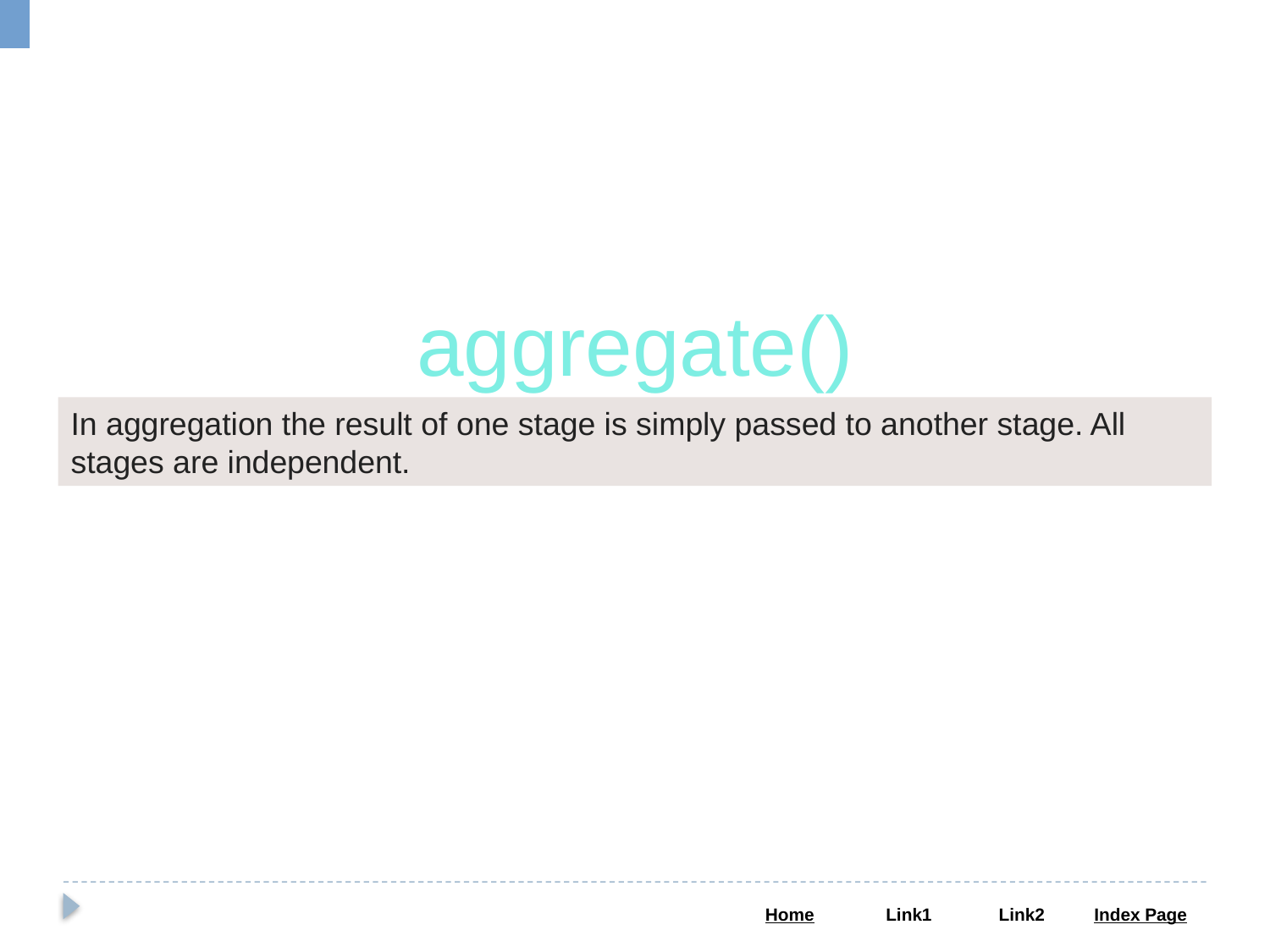

aggregate()
In aggregation the result of one stage is simply passed to another stage. All stages are independent.